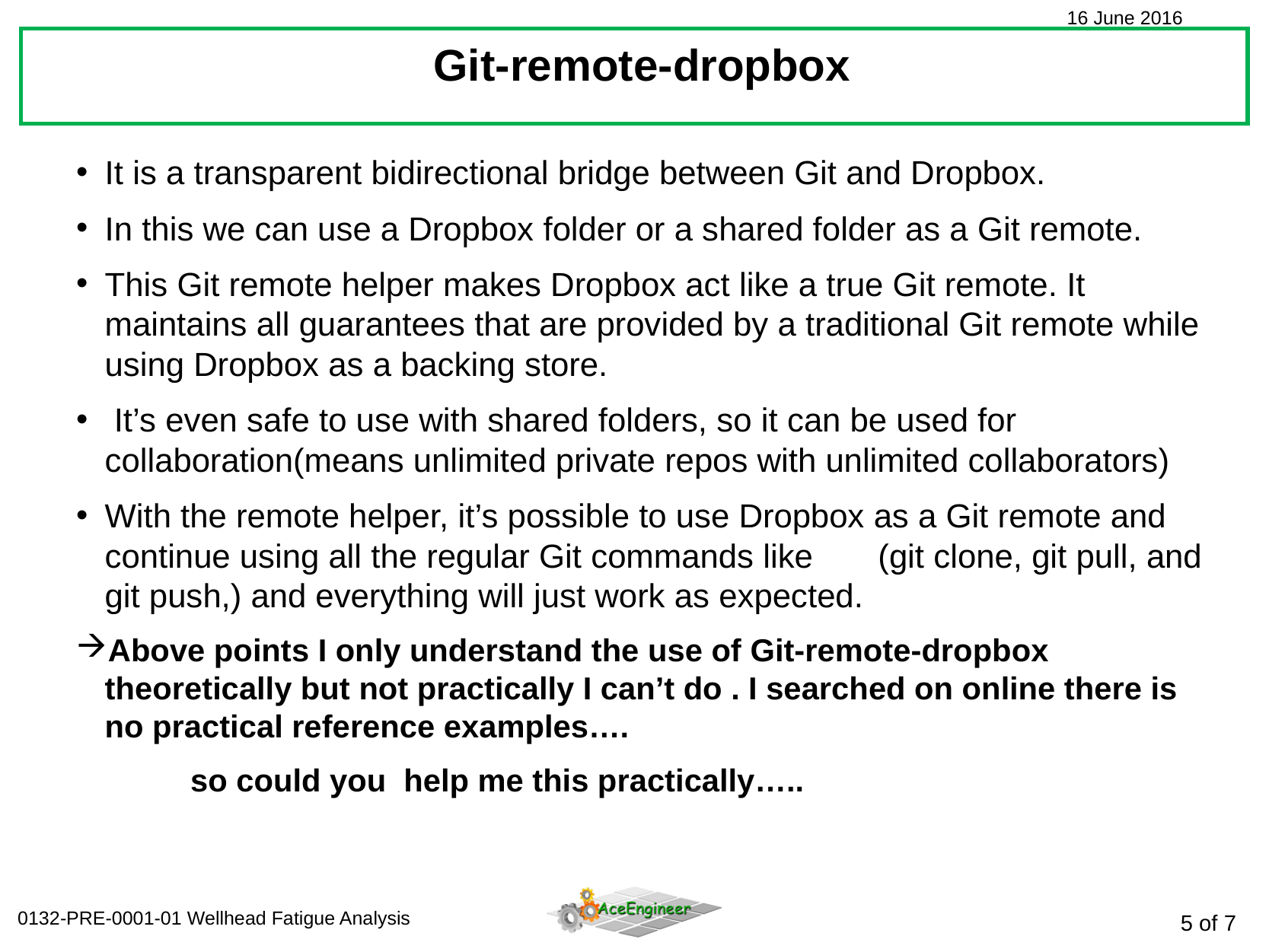

Git-remote-dropbox

It is a transparent bidirectional bridge between Git and Dropbox.
In this we can use a Dropbox folder or a shared folder as a Git remote.
This Git remote helper makes Dropbox act like a true Git remote. It maintains all guarantees that are provided by a traditional Git remote while using Dropbox as a backing store.
 It’s even safe to use with shared folders, so it can be used for collaboration(means unlimited private repos with unlimited collaborators)
With the remote helper, it’s possible to use Dropbox as a Git remote and continue using all the regular Git commands like       (git clone, git pull, and git push,) and everything will just work as expected.
Above points I only understand the use of Git-remote-dropbox theoretically but not practically I can’t do . I searched on online there is no practical reference examples….
	so could you  help me this practically…..